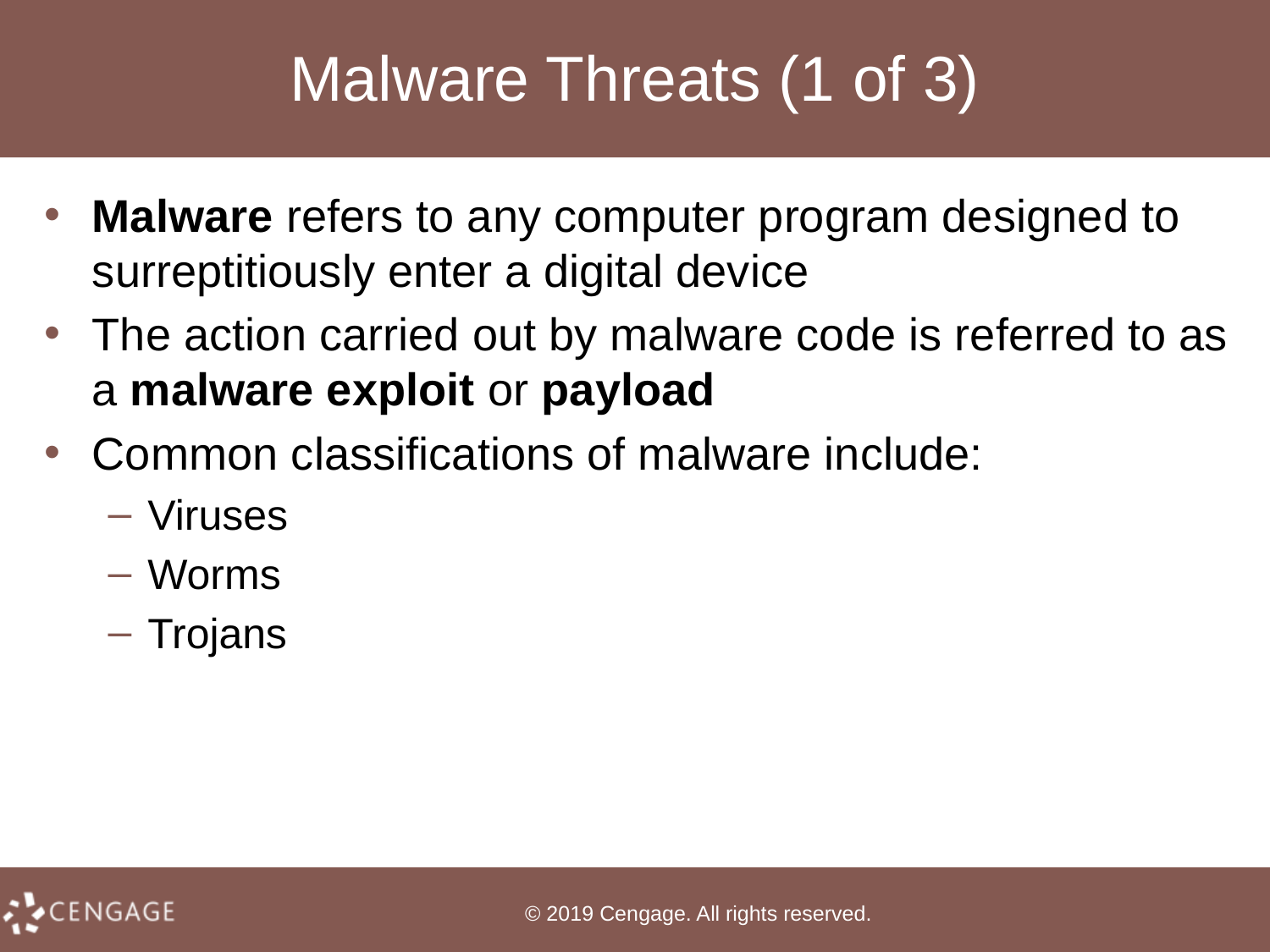

# Malware Threats (1 of 3)
Malware refers to any computer program designed to surreptitiously enter a digital device
The action carried out by malware code is referred to as a malware exploit or payload
Common classifications of malware include:
Viruses
Worms
Trojans